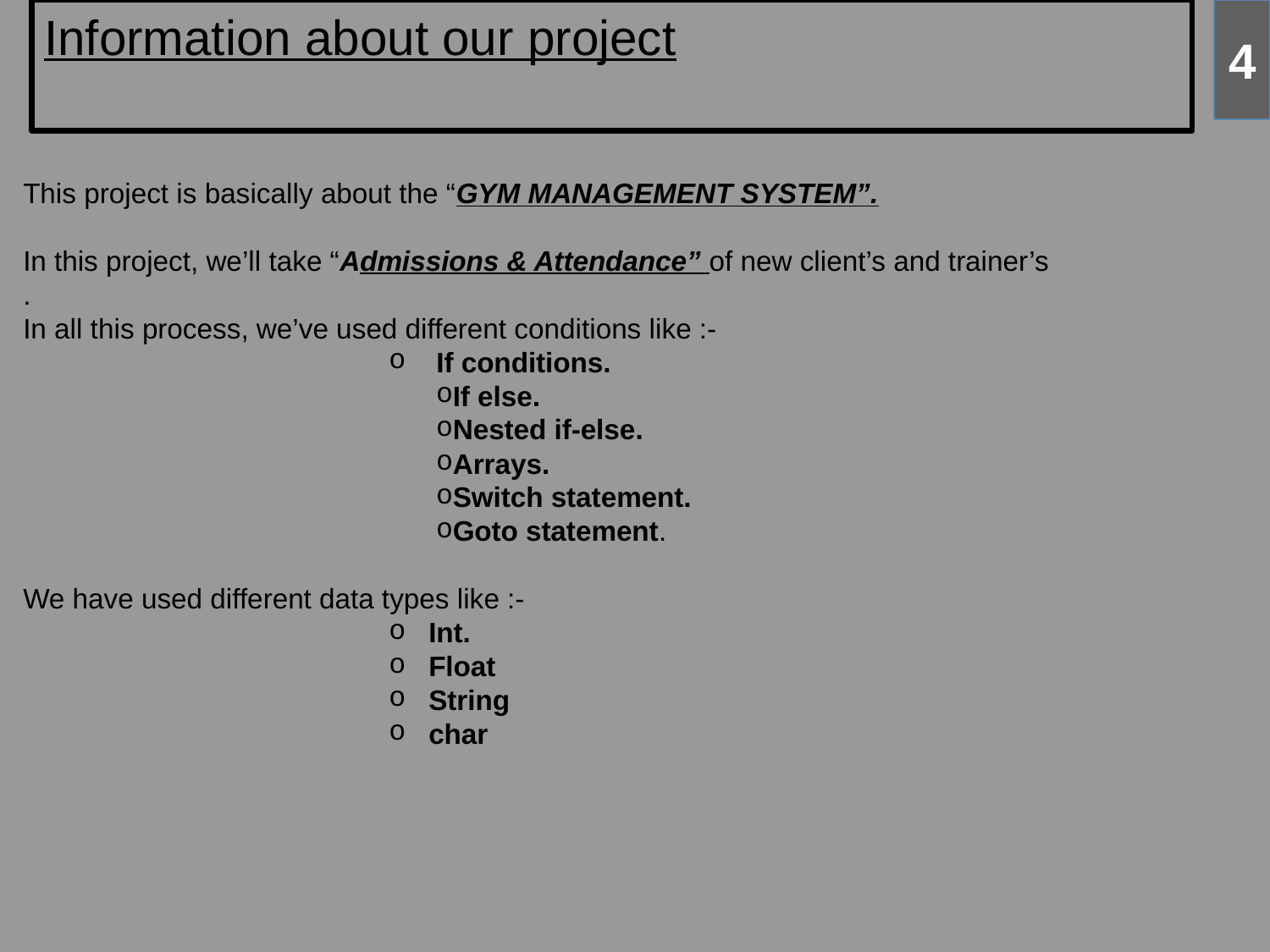

Information about our project

4
This project is basically about the “GYM MANAGEMENT SYSTEM”.

In this project, we’ll take “Admissions & Attendance” of new client’s and trainer’s
.
In all this process, we’ve used different conditions like :-
 If conditions.
If else.
Nested if-else.
Arrays.
Switch statement.
Goto statement.

We have used different data types like :-
Int.
Float
String
char